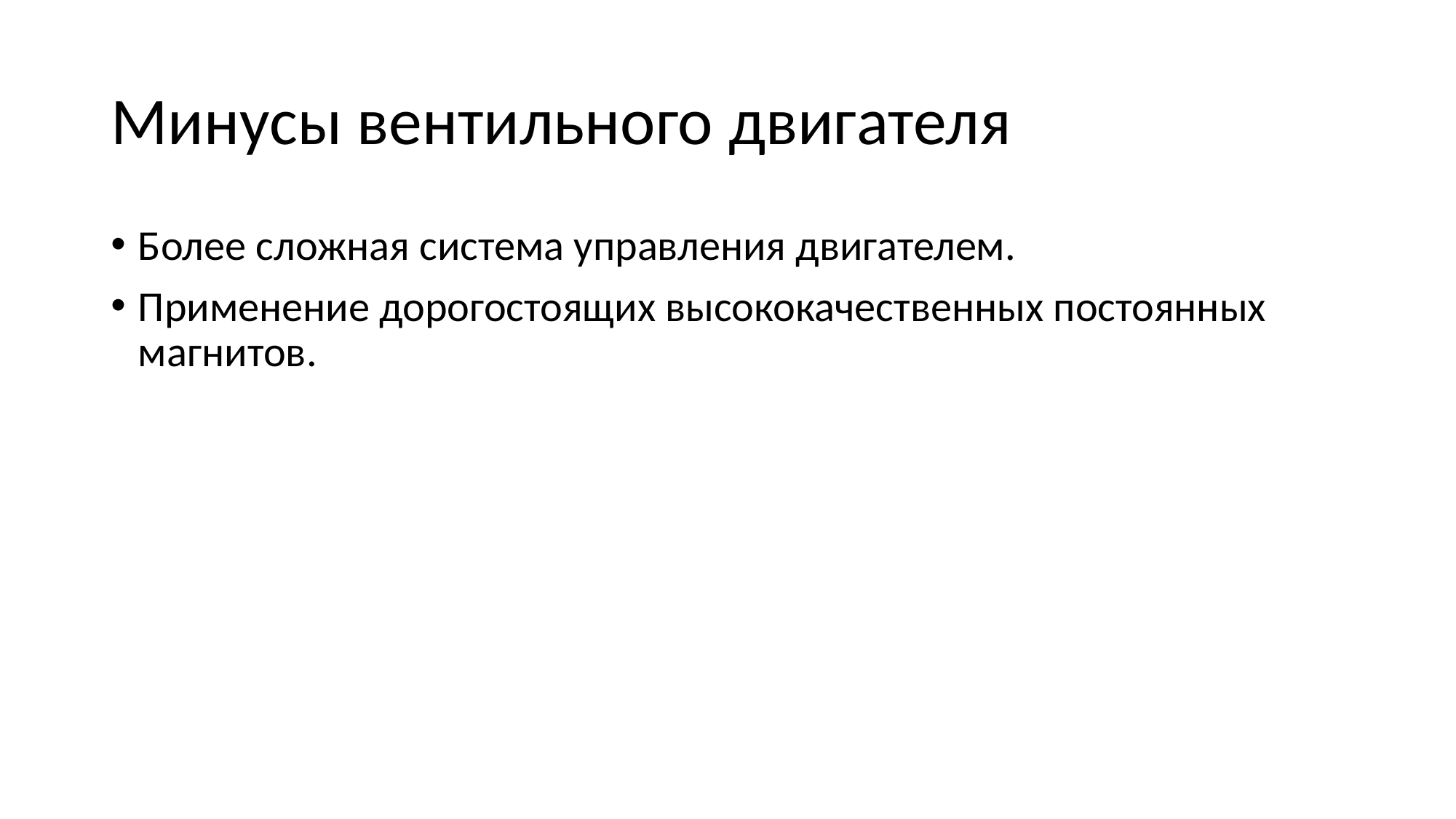

# Минусы вентильного двигателя
Более сложная система управления двигателем.
Применение дорогостоящих высококачественных постоянных магнитов.